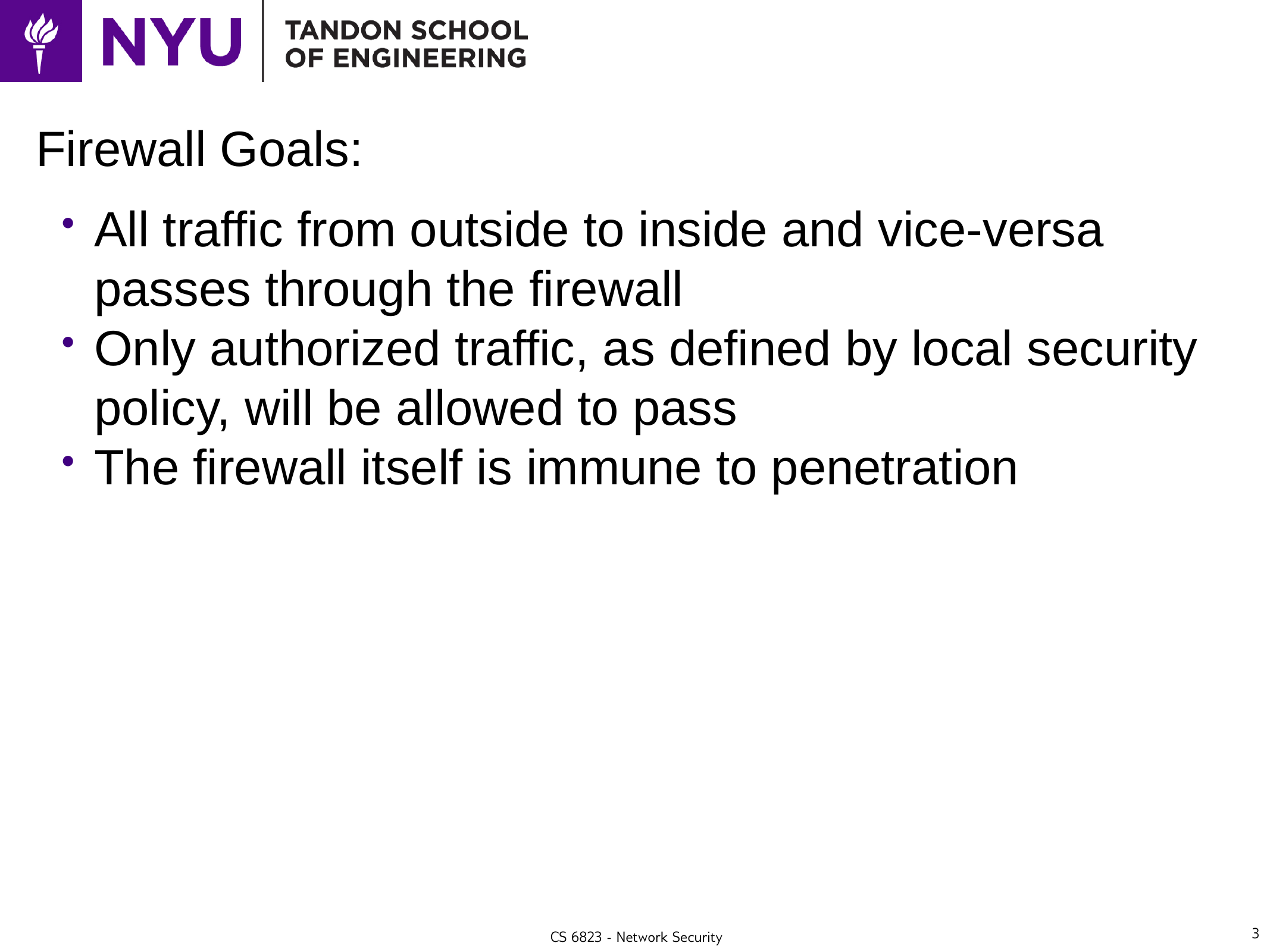

# Firewall Goals:
All traffic from outside to inside and vice-versa passes through the firewall
Only authorized traffic, as defined by local security policy, will be allowed to pass
The firewall itself is immune to penetration
3
CS 6823 - Network Security